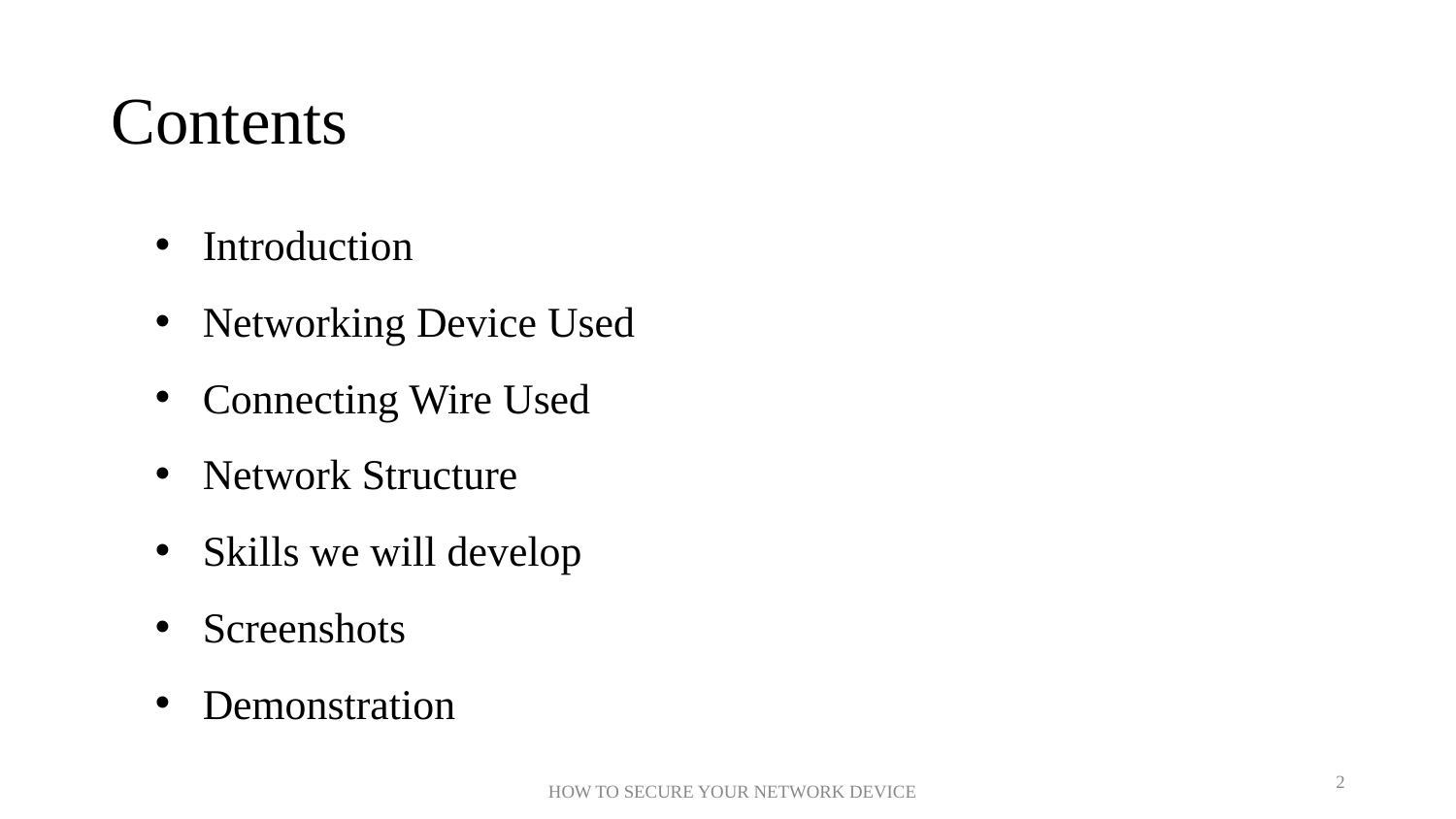

# Contents
Introduction
Networking Device Used
Connecting Wire Used
Network Structure
Skills we will develop
Screenshots
Demonstration
2
HOW TO SECURE YOUR NETWORK DEVICE